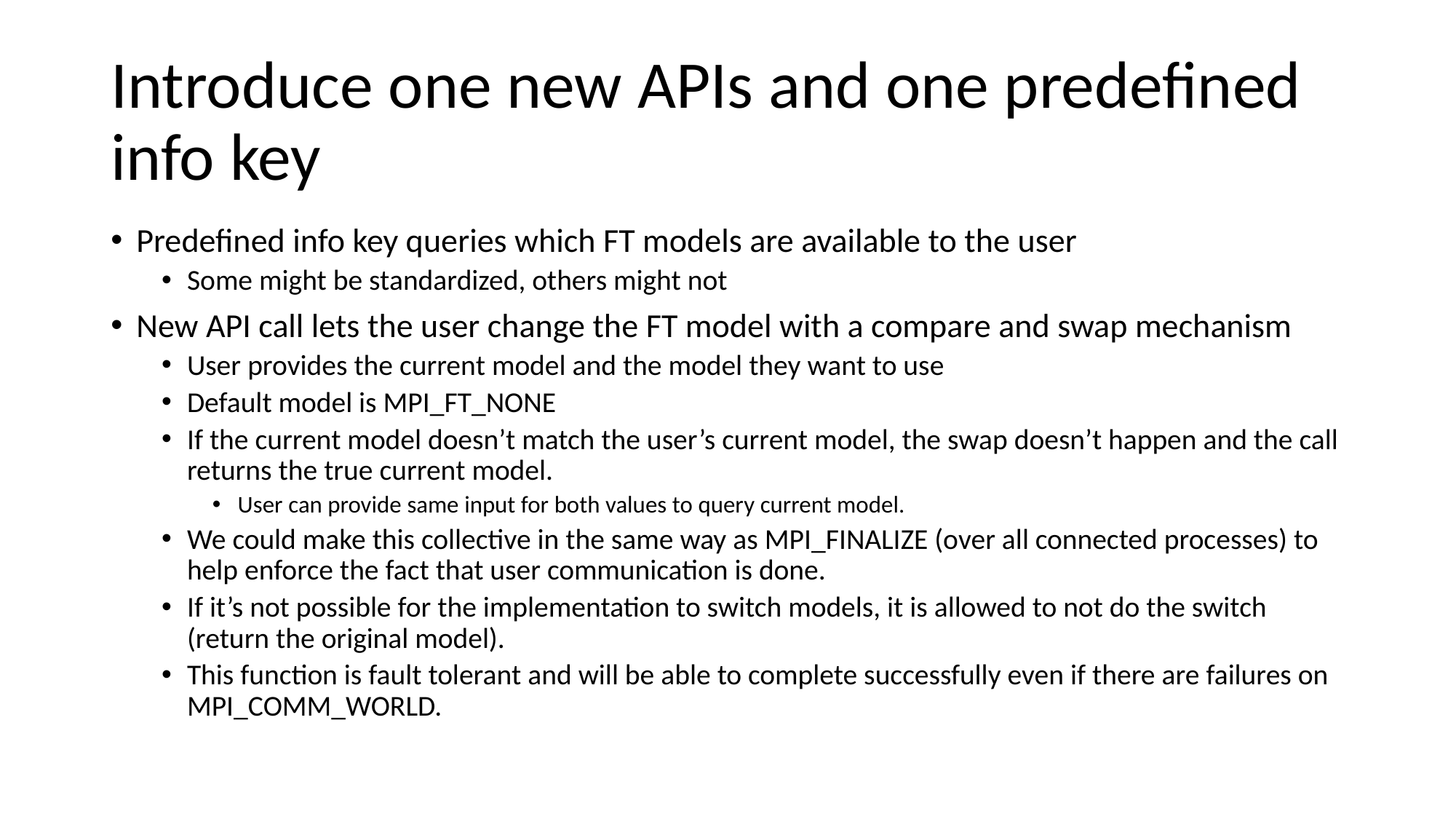

# Introduce one new APIs and one predefined info key
Predefined info key queries which FT models are available to the user
Some might be standardized, others might not
New API call lets the user change the FT model with a compare and swap mechanism
User provides the current model and the model they want to use
Default model is MPI_FT_NONE
If the current model doesn’t match the user’s current model, the swap doesn’t happen and the call returns the true current model.
User can provide same input for both values to query current model.
We could make this collective in the same way as MPI_FINALIZE (over all connected processes) to help enforce the fact that user communication is done.
If it’s not possible for the implementation to switch models, it is allowed to not do the switch (return the original model).
This function is fault tolerant and will be able to complete successfully even if there are failures on MPI_COMM_WORLD.